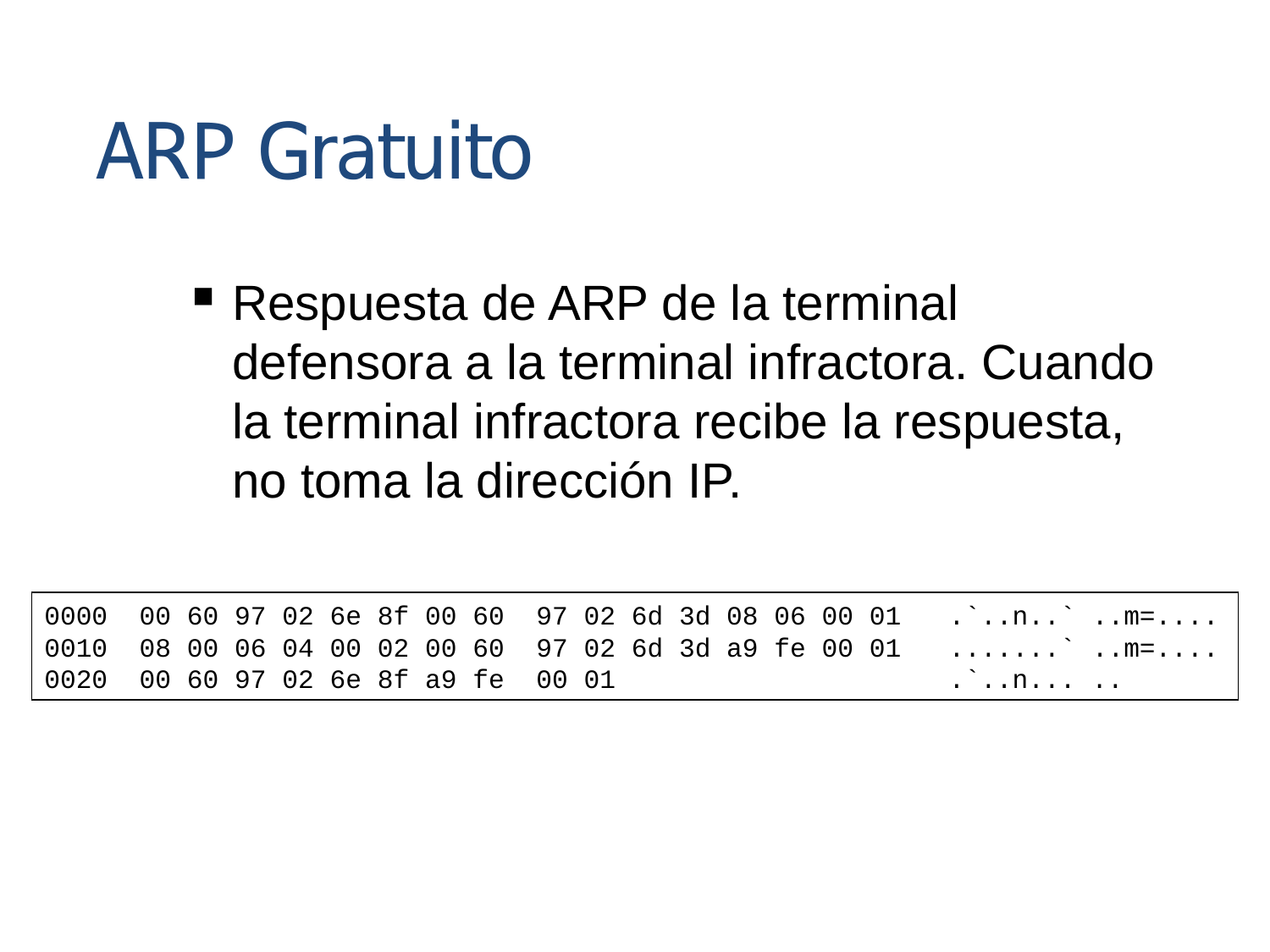

ARP Gratuito
Respuesta de ARP de la terminal defensora a la terminal infractora. Cuando la terminal infractora recibe la respuesta, no toma la dirección IP.
0000  00 60 97 02 6e 8f 00 60  97 02 6d 3d 08 06 00 01   .`..n..` ..m=....
0010  08 00 06 04 00 02 00 60  97 02 6d 3d a9 fe 00 01   .......` ..m=....
0020  00 60 97 02 6e 8f a9 fe  00 01                     .`..n... ..